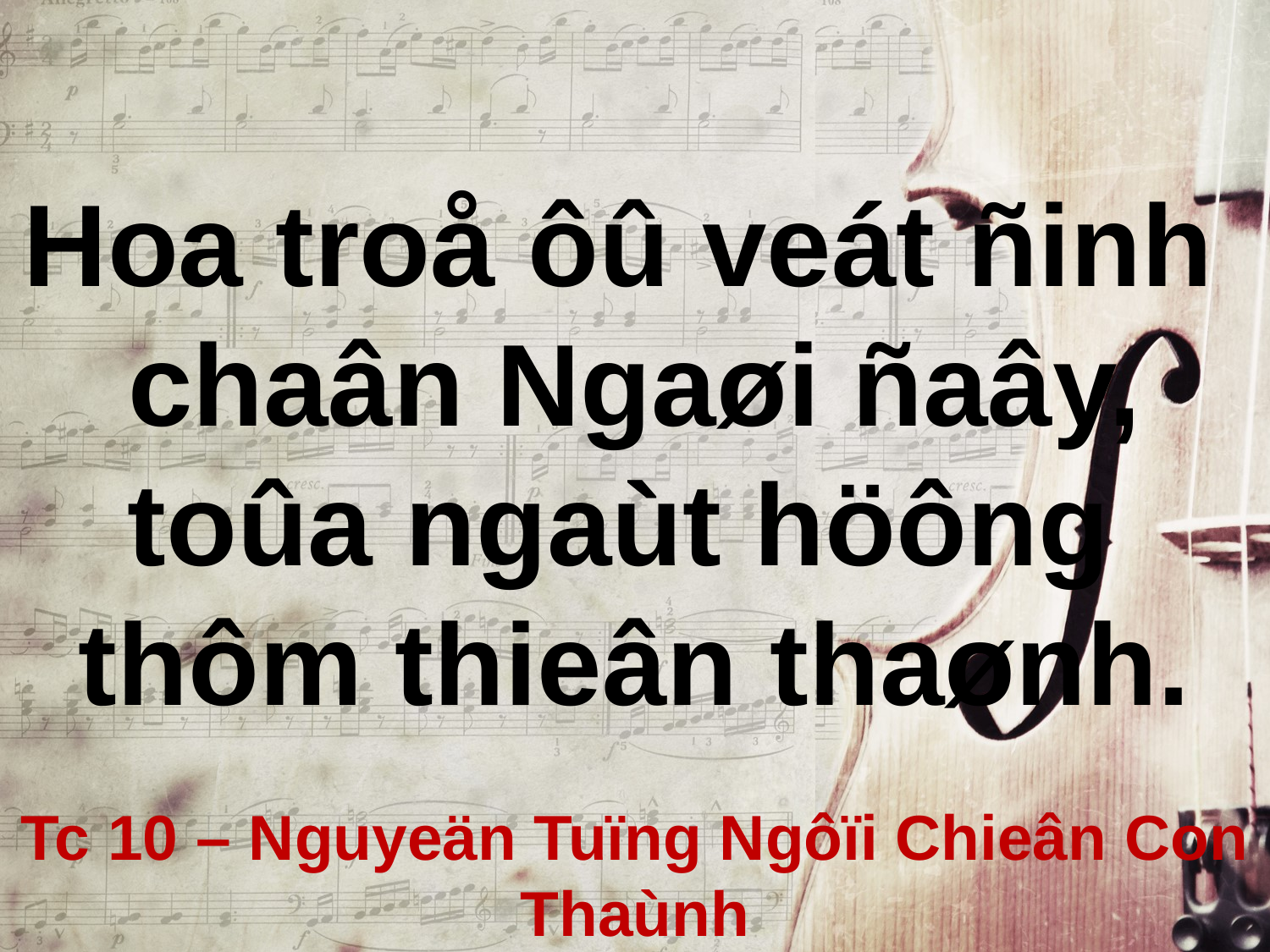

Hoa troå ôû veát ñinh
chaân Ngaøi ñaây,
toûa ngaùt höông
thôm thieân thaønh.
Tc 10 – Nguyeän Tuïng Ngôïi Chieân Con Thaùnh